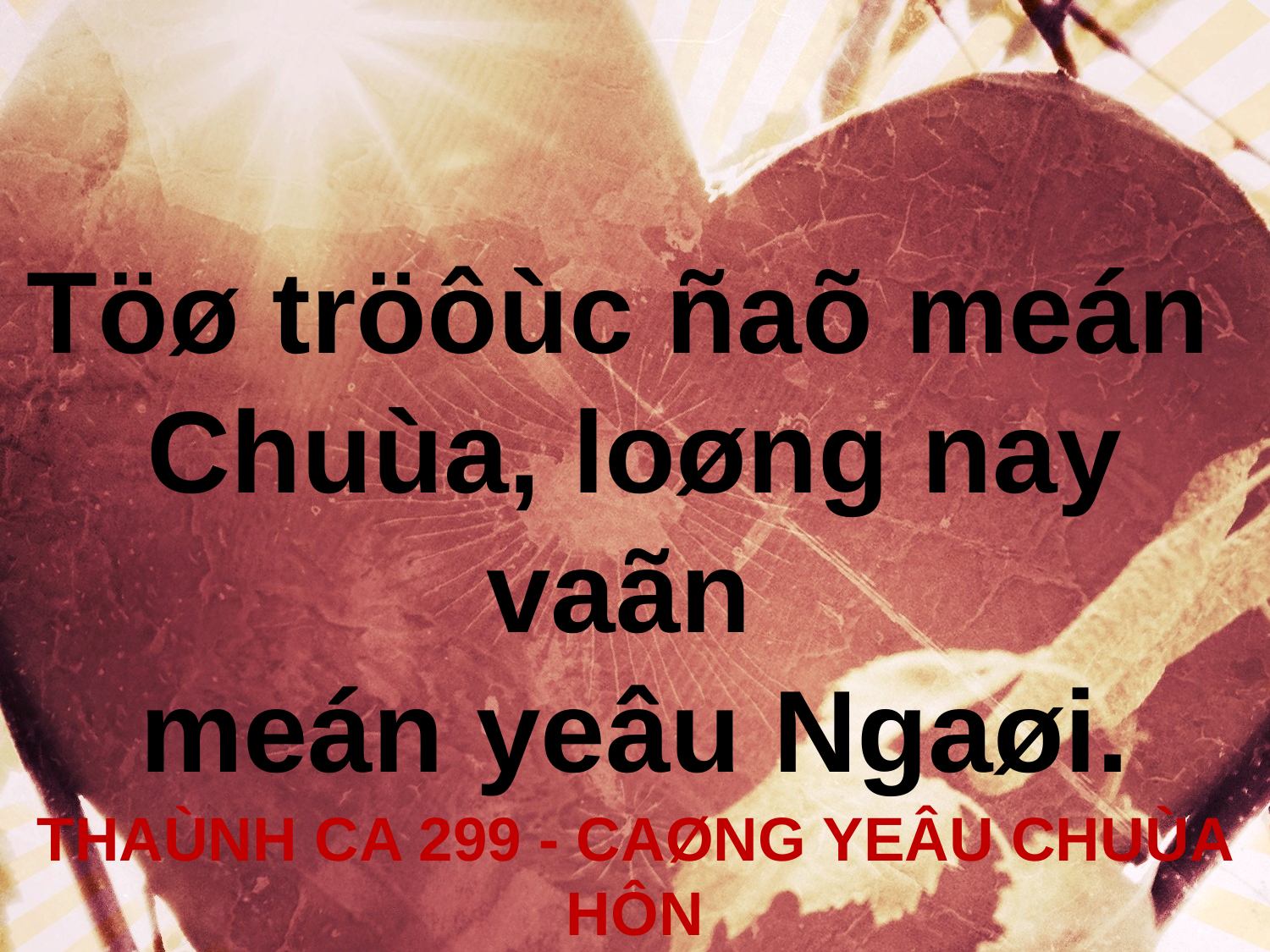

Töø tröôùc ñaõ meán
Chuùa, loøng nay vaãn
meán yeâu Ngaøi.
THAÙNH CA 299 - CAØNG YEÂU CHUÙA HÔN